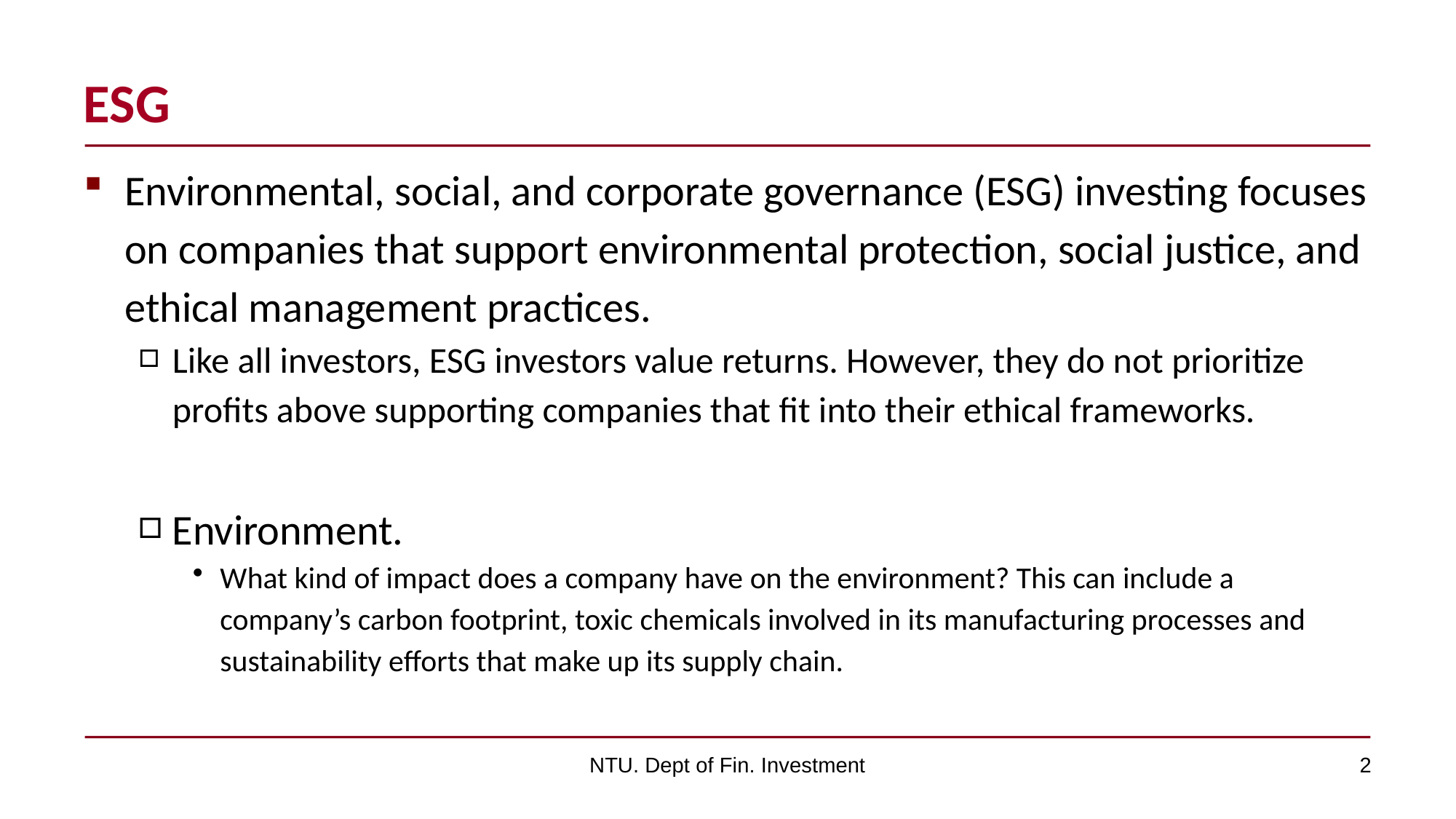

# ESG
Environmental, social, and corporate governance (ESG) investing focuses on companies that support environmental protection, social justice, and ethical management practices.
Like all investors, ESG investors value returns. However, they do not prioritize profits above supporting companies that fit into their ethical frameworks.

Environment.
What kind of impact does a company have on the environment? This can include a company’s carbon footprint, toxic chemicals involved in its manufacturing processes and sustainability efforts that make up its supply chain.
NTU. Dept of Fin. Investment
2